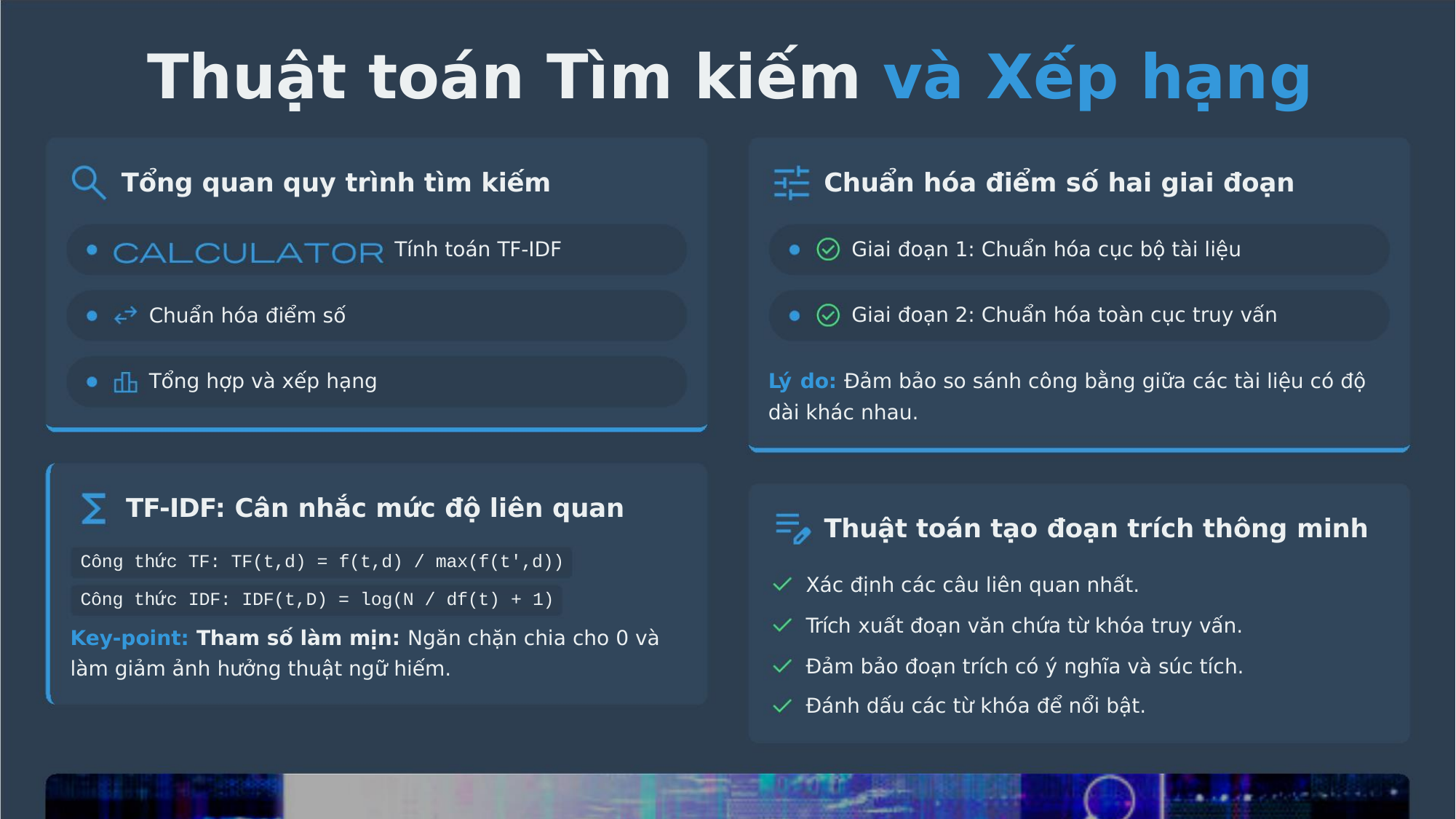

Thuật toán Tìm kiếm và Xếp hạng
Tổng quan quy trình tìm kiếm
Tính toán TF-IDF
Chuẩn hóa điểm số hai giai đoạn
Giai đoạn 1: Chuẩn hóa cục bộ tài liệu
Giai đoạn 2: Chuẩn hóa toàn cục truy vấn
Chuẩn hóa điểm số
Tổng hợp và xếp hạng
Lý do: Đảm bảo so sánh công bằng giữa các tài liệu có độ
dài khác nhau.
TF-IDF: Cân nhắc mức độ liên quan
Thuật toán tạo đoạn trích thông minh
Công thức TF: TF(t,d) = f(t,d) / max(f(t',d))
Xác định các câu liên quan nhất.
Công thức IDF: IDF(t,D) = log(N / df(t) + 1)
Trích xuất đoạn văn chứa từ khóa truy vấn.
Đảm bảo đoạn trích có ý nghĩa và súc tích.
Đánh dấu các từ khóa để nổi bật.
Key-point: Tham số làm mịn: Ngăn chặn chia cho 0 và
làm giảm ảnh hưởng thuật ngữ hiếm.
Hệ thống truy xuất thông tin linh hoạt và chính xác